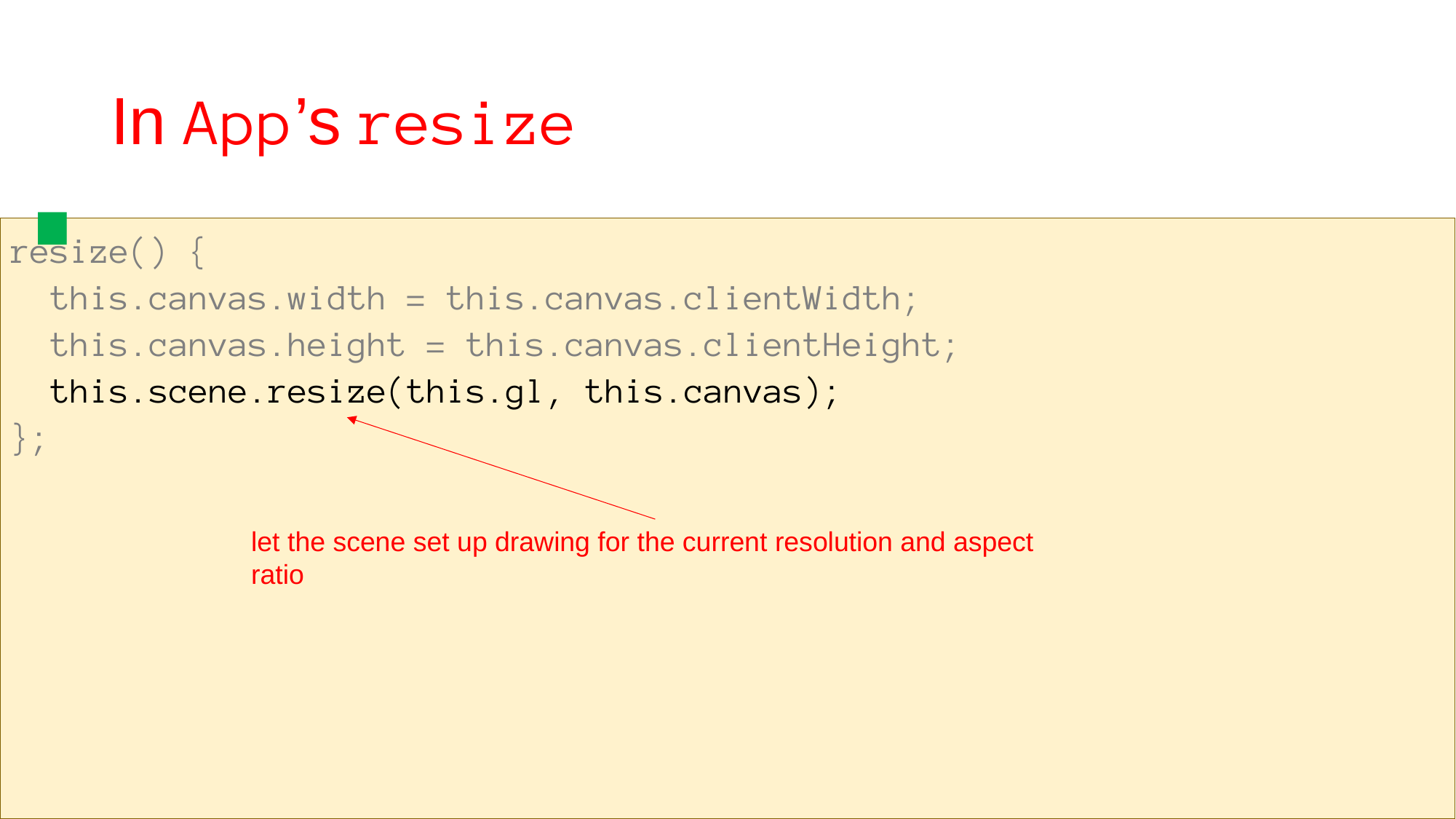

.
# In App’s resize
resize() {
  this.canvas.width = this.canvas.clientWidth;
  this.canvas.height = this.canvas.clientHeight;
  this.scene.resize(this.gl, this.canvas);
};
let the scene set up drawing for the current resolution and aspect ratio